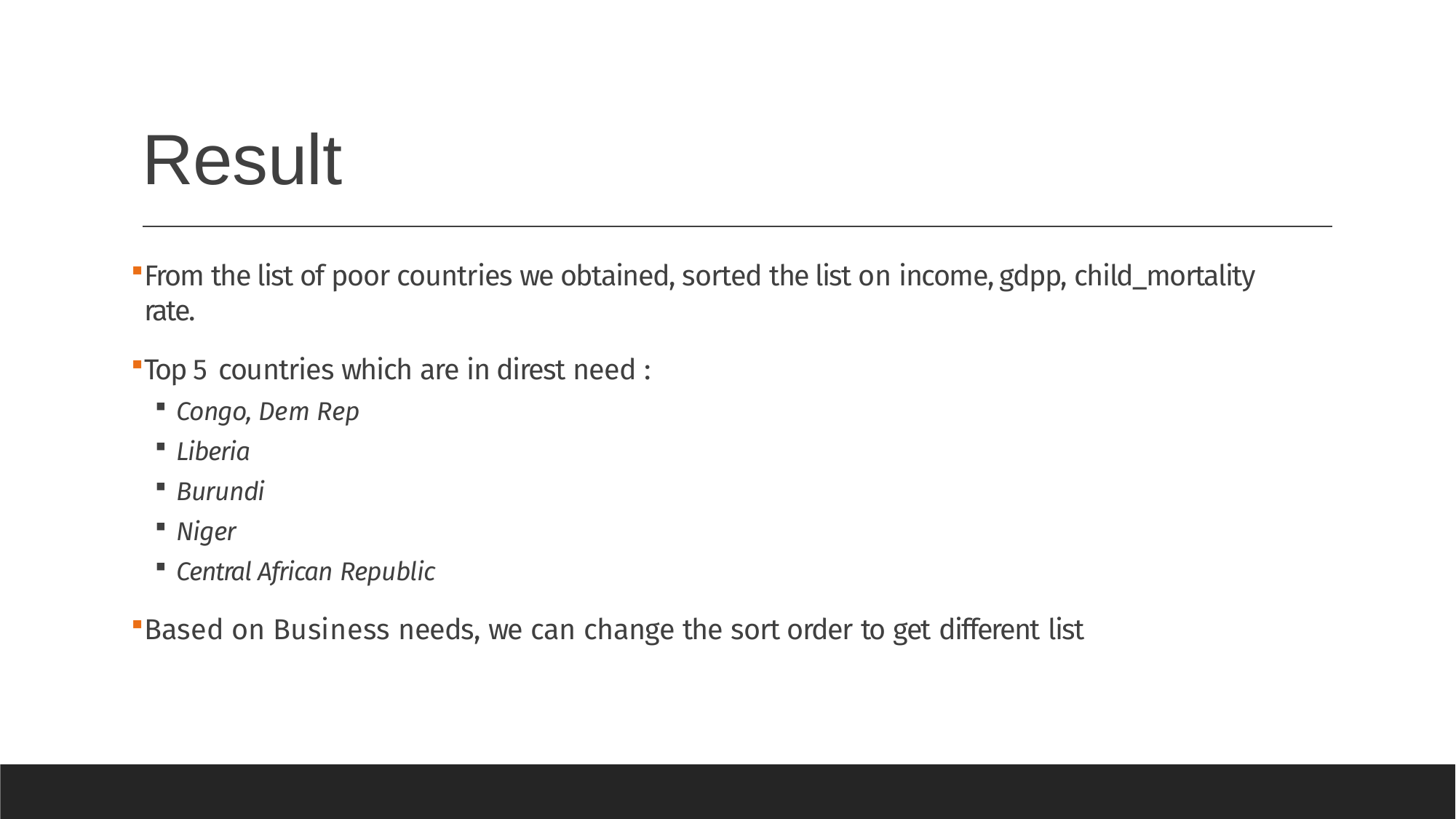

# Result
From the list of poor countries we obtained, sorted the list on income, gdpp, child_mortality rate.
Top 5 countries which are in direst need :
Congo, Dem Rep
Liberia
Burundi
Niger
Central African Republic
Based on Business needs, we can change the sort order to get different list